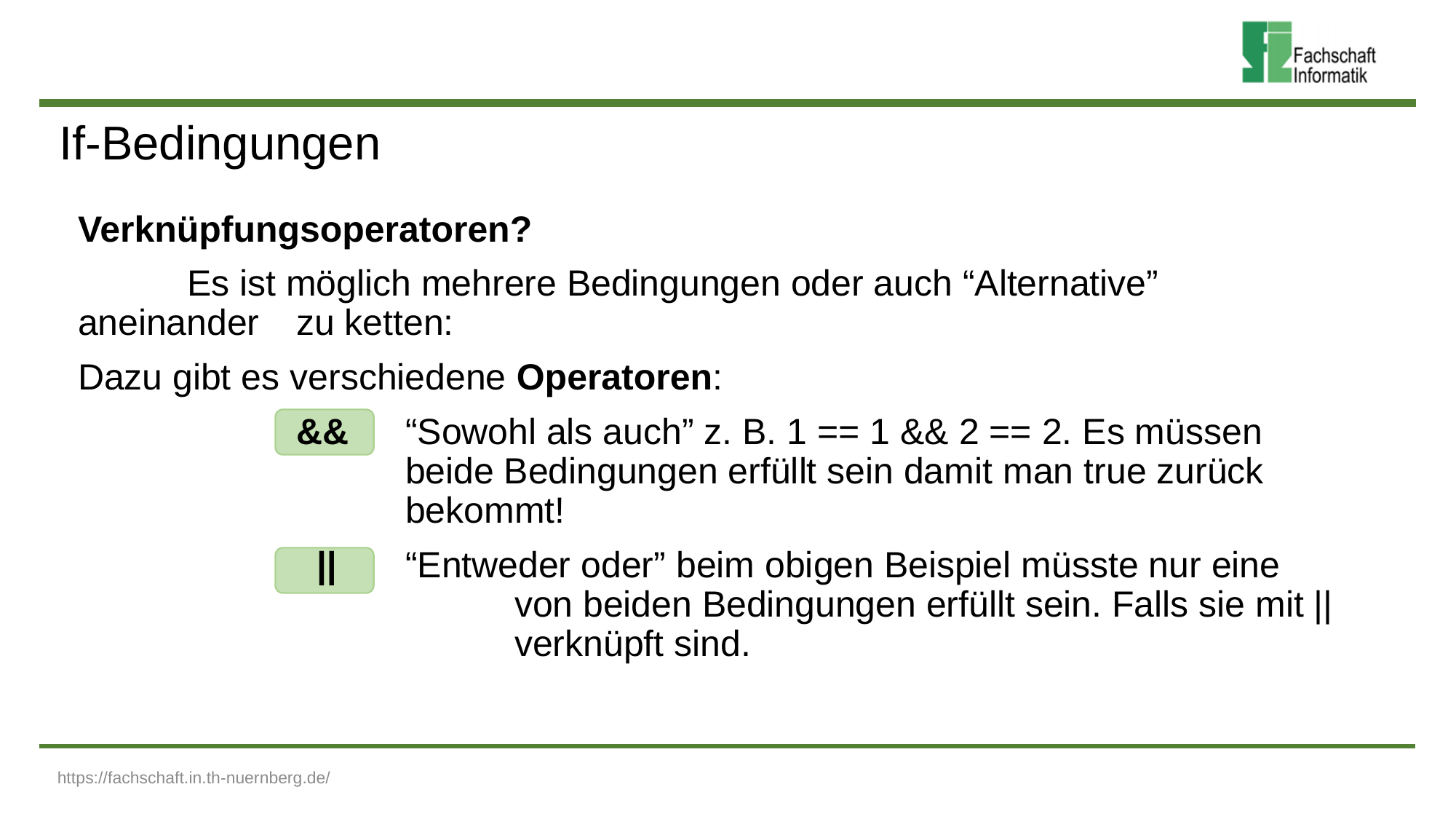

# If-Bedingungen
Verknüpfungsoperatoren?
	Es ist möglich mehrere Bedingungen oder auch “Alternative” 	aneinander 	zu ketten:
Dazu gibt es verschiedene Operatoren:
		&&	“Sowohl als auch” z. B. 1 == 1 && 2 == 2. Es müssen 				beide Bedingungen erfüllt sein damit man true zurück 				bekommt!
		  ||	“Entweder oder” beim obigen Beispiel müsste nur eine 				von beiden Bedingungen erfüllt sein. Falls sie mit || 				verknüpft sind.

https://fachschaft.in.th-nuernberg.de/